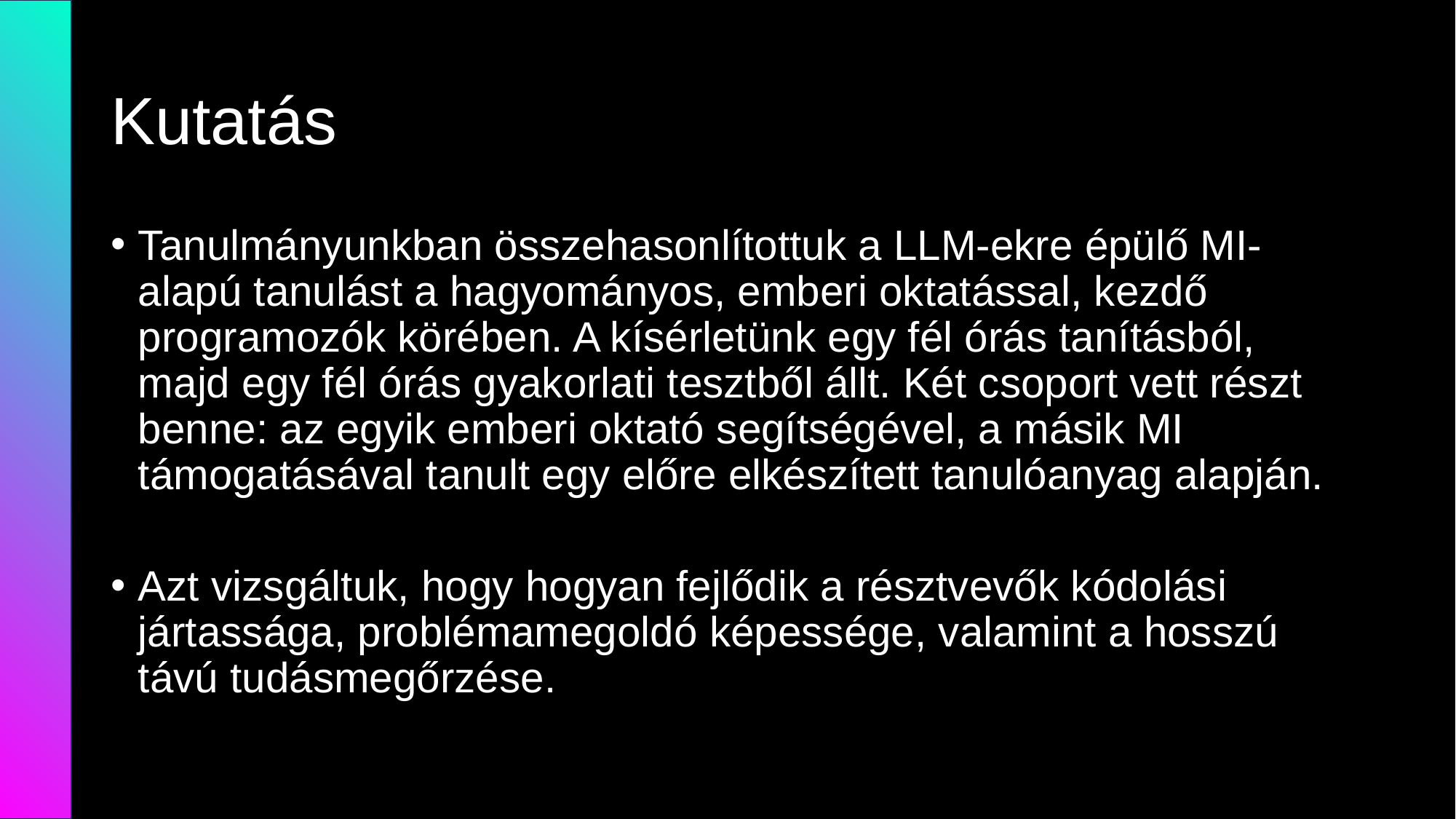

# Kutatás
Tanulmányunkban összehasonlítottuk a LLM-ekre épülő MI-alapú tanulást a hagyományos, emberi oktatással, kezdő programozók körében. A kísérletünk egy fél órás tanításból, majd egy fél órás gyakorlati tesztből állt. Két csoport vett részt benne: az egyik emberi oktató segítségével, a másik MI támogatásával tanult egy előre elkészített tanulóanyag alapján.
Azt vizsgáltuk, hogy hogyan fejlődik a résztvevők kódolási jártassága, problémamegoldó képessége, valamint a hosszú távú tudásmegőrzése.